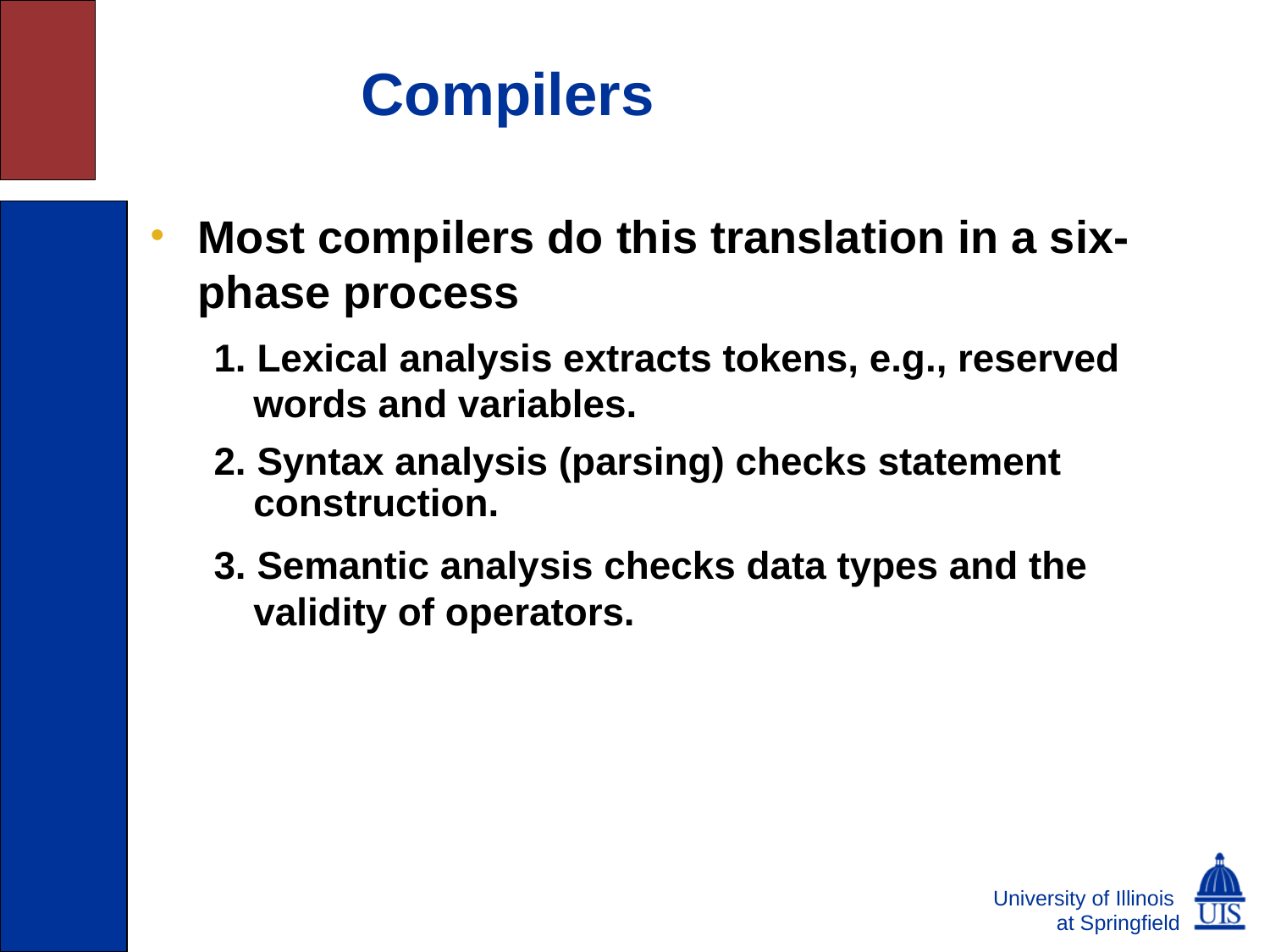

# Compilers
Most compilers do this translation in a six-phase process
1. Lexical analysis extracts tokens, e.g., reserved words and variables.
2. Syntax analysis (parsing) checks statement construction.
3. Semantic analysis checks data types and the validity of operators.